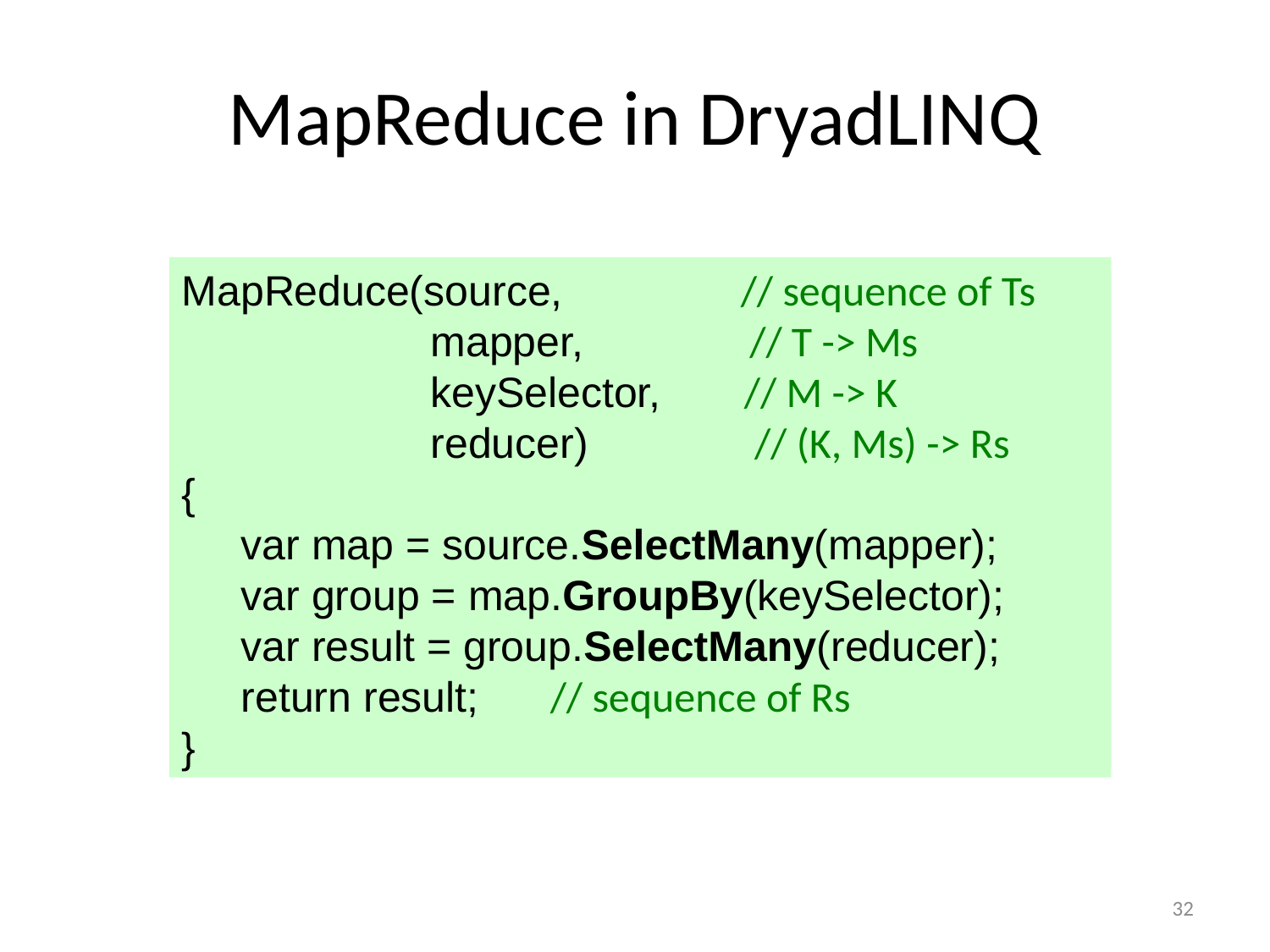

# MapReduce in DryadLINQ
MapReduce(source,               // sequence of Ts
                     mapper,              // T -> Ms
                     keySelector,       // M -> K
                     reducer)              // (K, Ms) -> Rs
{
     var map = source.SelectMany(mapper);
     var group = map.GroupBy(keySelector);
     var result = group.SelectMany(reducer);
     return result;      // sequence of Rs
}
32